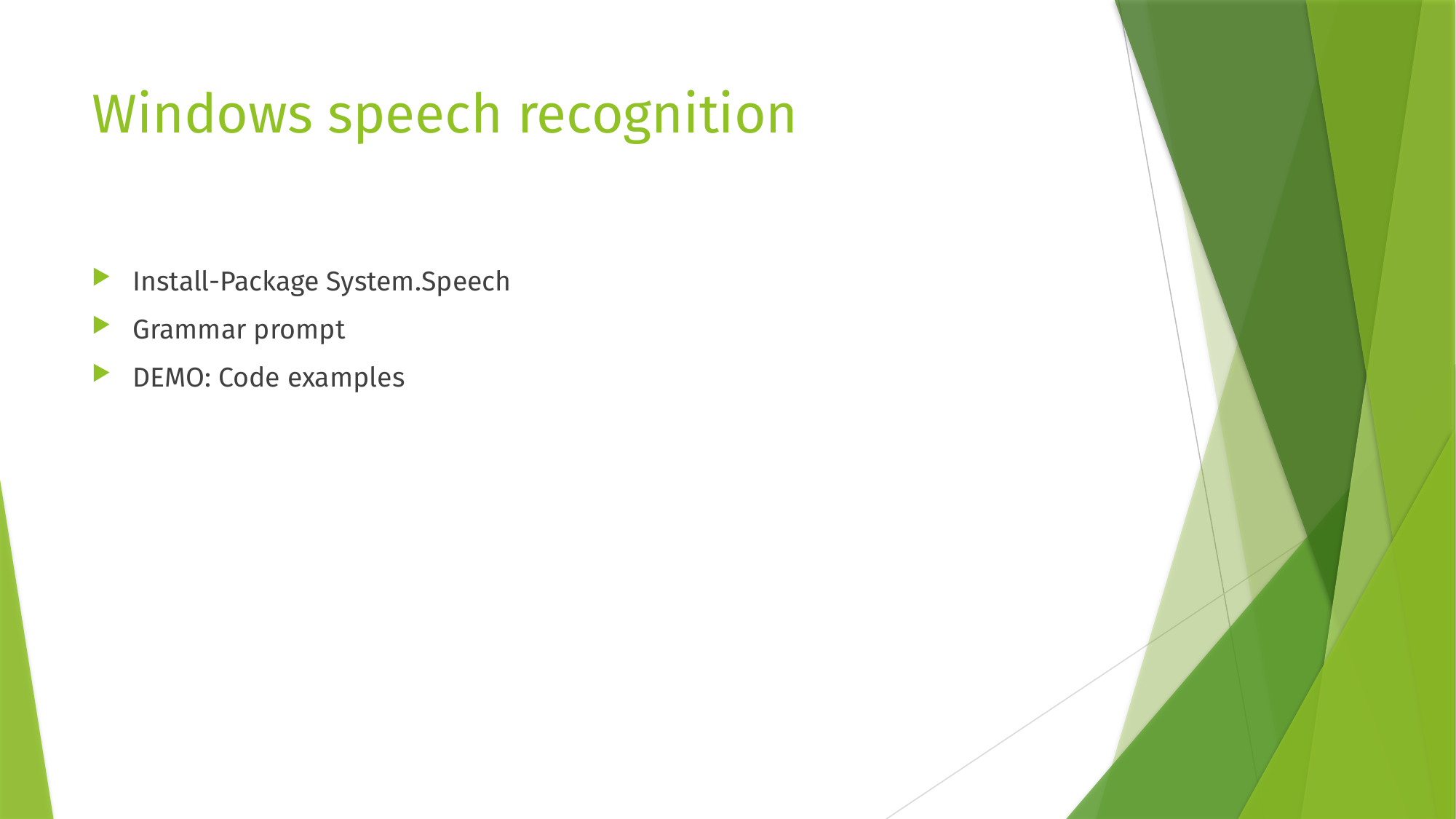

# Windows speech recognition
Install-Package System.Speech
Grammar prompt
DEMO: Code examples